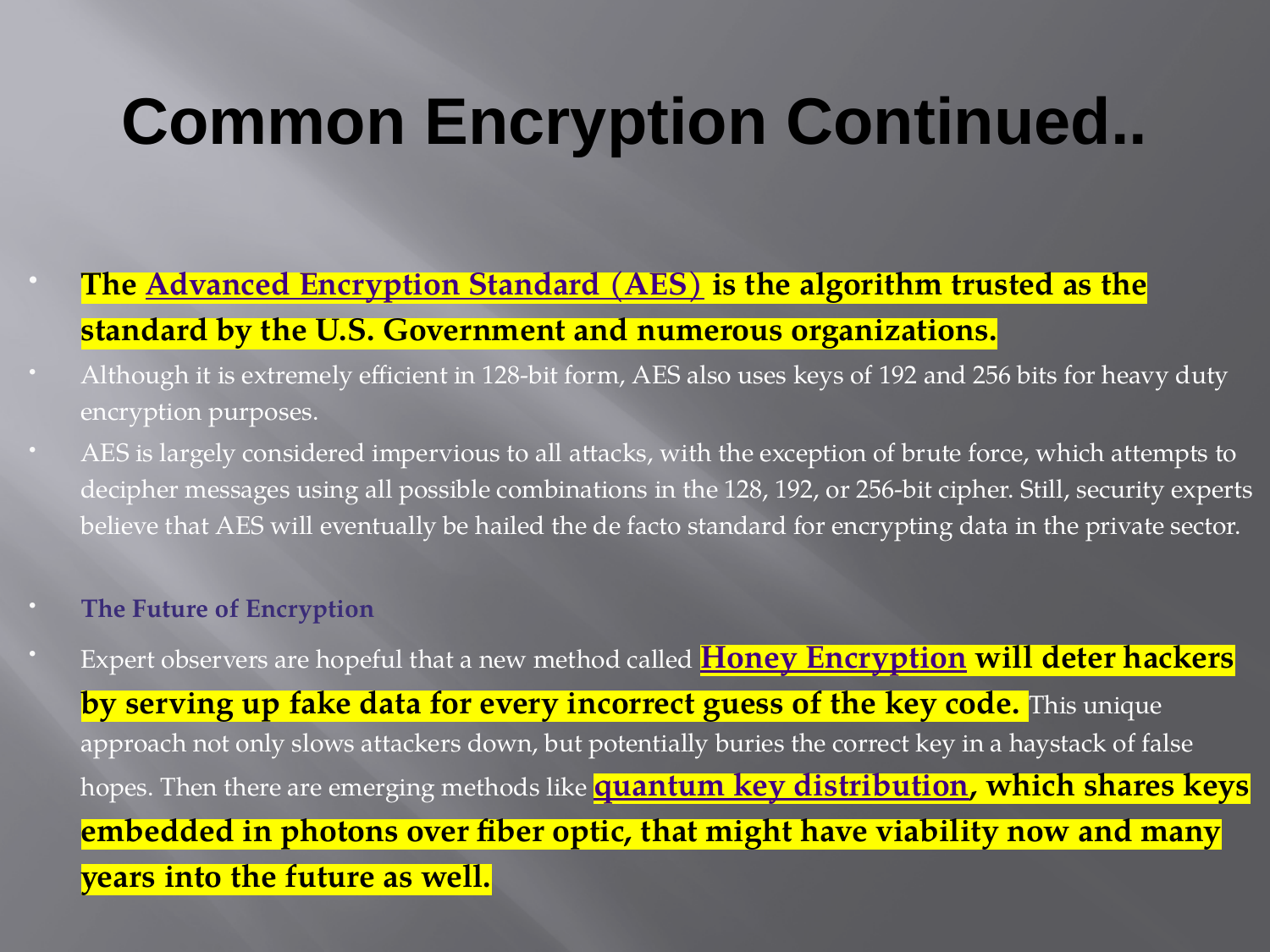

# Common Encryption Continued..

The Advanced Encryption Standard (AES) is the algorithm trusted as the standard by the U.S. Government and numerous organizations.
Although it is extremely efficient in 128-bit form, AES also uses keys of 192 and 256 bits for heavy duty encryption purposes.
AES is largely considered impervious to all attacks, with the exception of brute force, which attempts to decipher messages using all possible combinations in the 128, 192, or 256-bit cipher. Still, security experts believe that AES will eventually be hailed the de facto standard for encrypting data in the private sector.

The Future of Encryption
Expert observers are hopeful that a new method called Honey Encryption will deter hackers by serving up fake data for every incorrect guess of the key code. This unique approach not only slows attackers down, but potentially buries the correct key in a haystack of false hopes. Then there are emerging methods like quantum key distribution, which shares keys embedded in photons over fiber optic, that might have viability now and many years into the future as well.